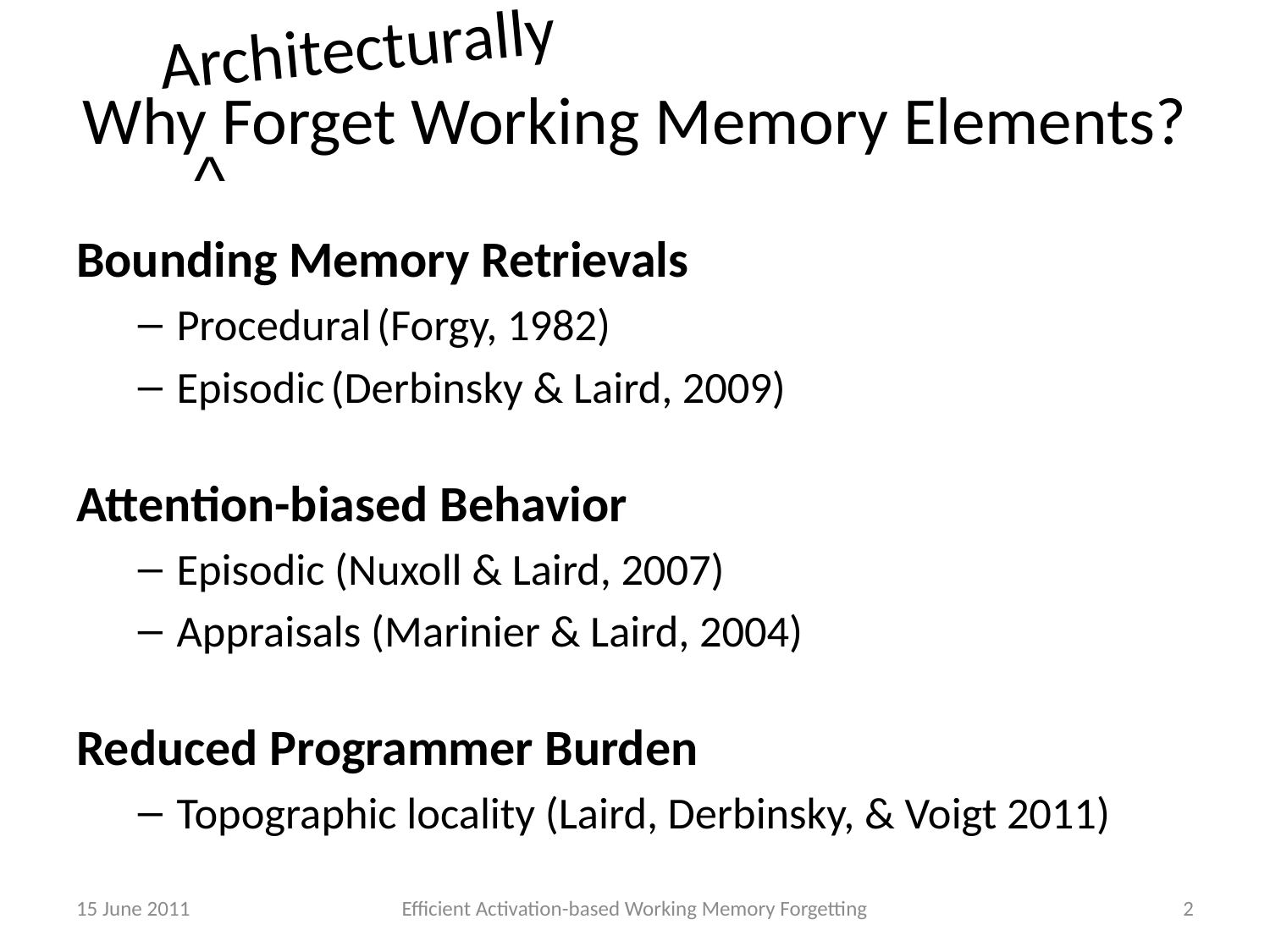

Architecturally
# Why Forget Working Memory Elements?
^
Bounding Memory Retrievals
Procedural (Forgy, 1982)
Episodic (Derbinsky & Laird, 2009)

Attention-biased Behavior
Episodic (Nuxoll & Laird, 2007)
Appraisals (Marinier & Laird, 2004)

Reduced Programmer Burden
Topographic locality (Laird, Derbinsky, & Voigt 2011)

15 June 2011
Efficient Activation-based Working Memory Forgetting
2